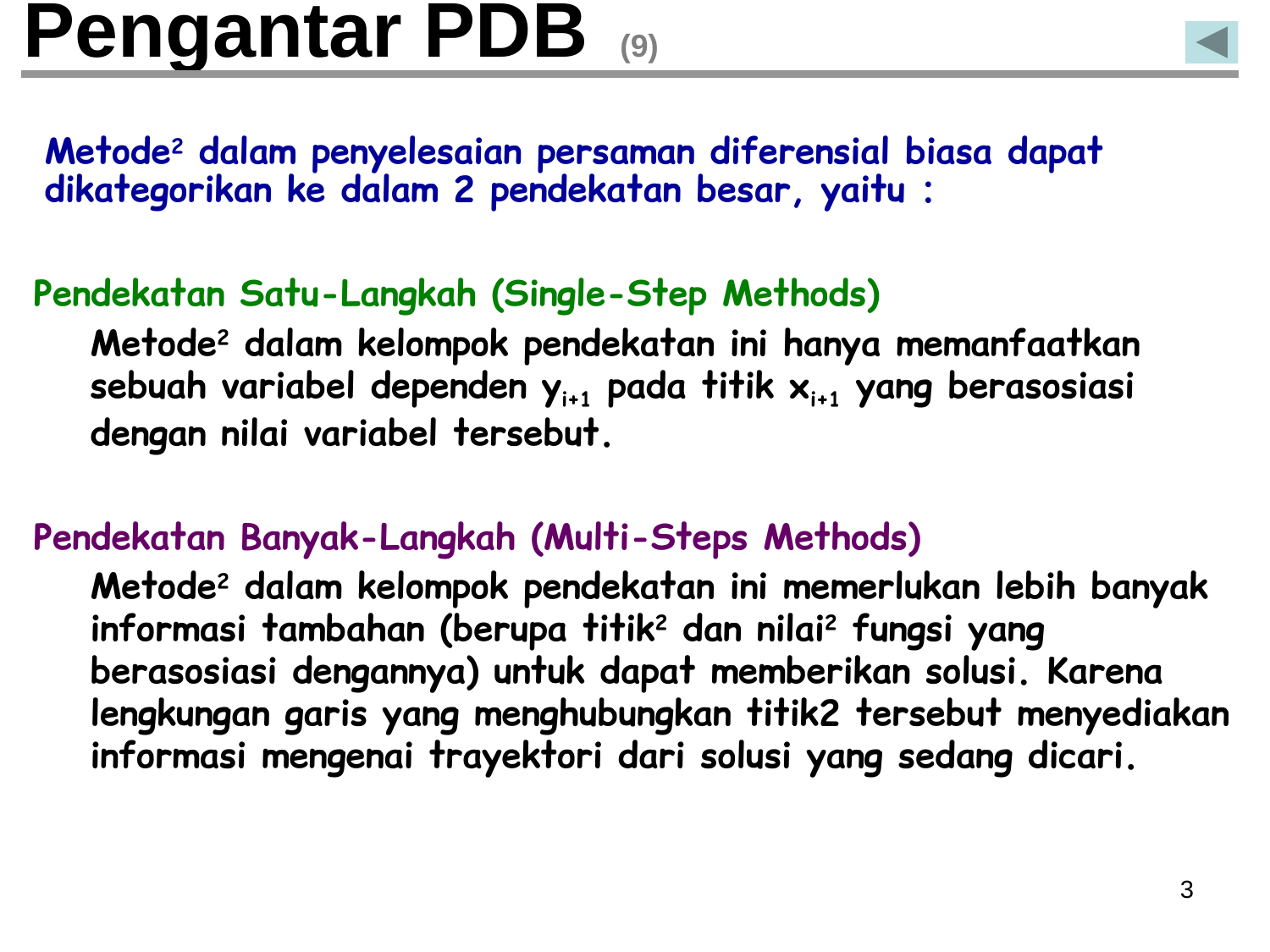

# Pengantar PDB    (9)

Metode2 dalam penyelesaian persaman diferensial biasa dapat dikategorikan ke dalam 2 pendekatan besar, yaitu :
Pendekatan Satu-Langkah (Single-Step Methods)
	Metode2 dalam kelompok pendekatan ini hanya memanfaatkan sebuah variabel dependen yi+1 pada titik xi+1 yang berasosiasi dengan nilai variabel tersebut.
Pendekatan Banyak-Langkah (Multi-Steps Methods)
	Metode2 dalam kelompok pendekatan ini memerlukan lebih banyak informasi tambahan (berupa titik2 dan nilai2 fungsi yang berasosiasi dengannya) untuk dapat memberikan solusi. Karena lengkungan garis yang menghubungkan titik2 tersebut menyediakan informasi mengenai trayektori dari solusi yang sedang dicari.
3